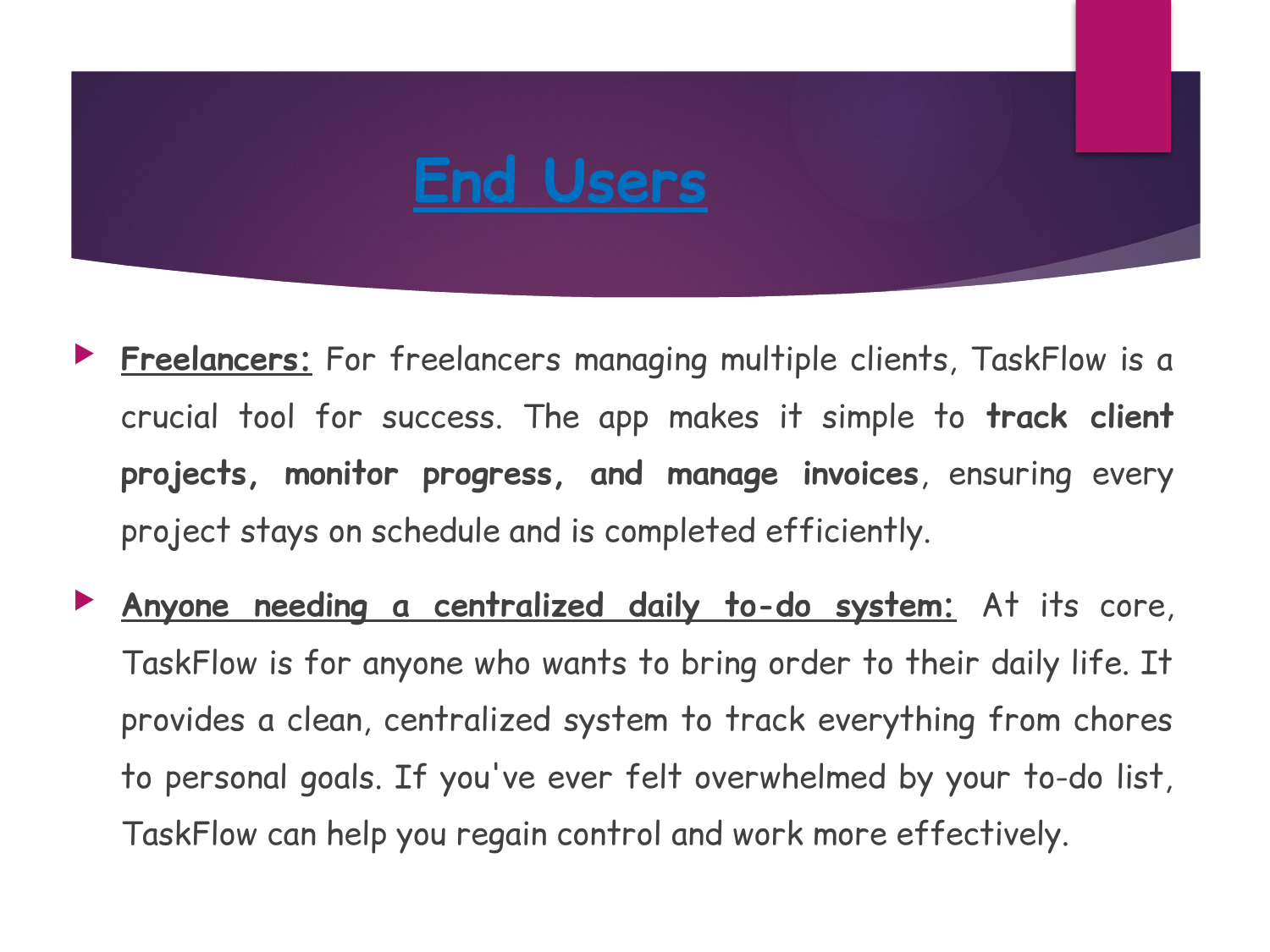

# End Users
Freelancers: For freelancers managing multiple clients, TaskFlow is a crucial tool for success. The app makes it simple to track client projects, monitor progress, and manage invoices, ensuring every project stays on schedule and is completed efficiently.
Anyone needing a centralized daily to-do system: At its core, TaskFlow is for anyone who wants to bring order to their daily life. It provides a clean, centralized system to track everything from chores to personal goals. If you've ever felt overwhelmed by your to-do list, TaskFlow can help you regain control and work more effectively.